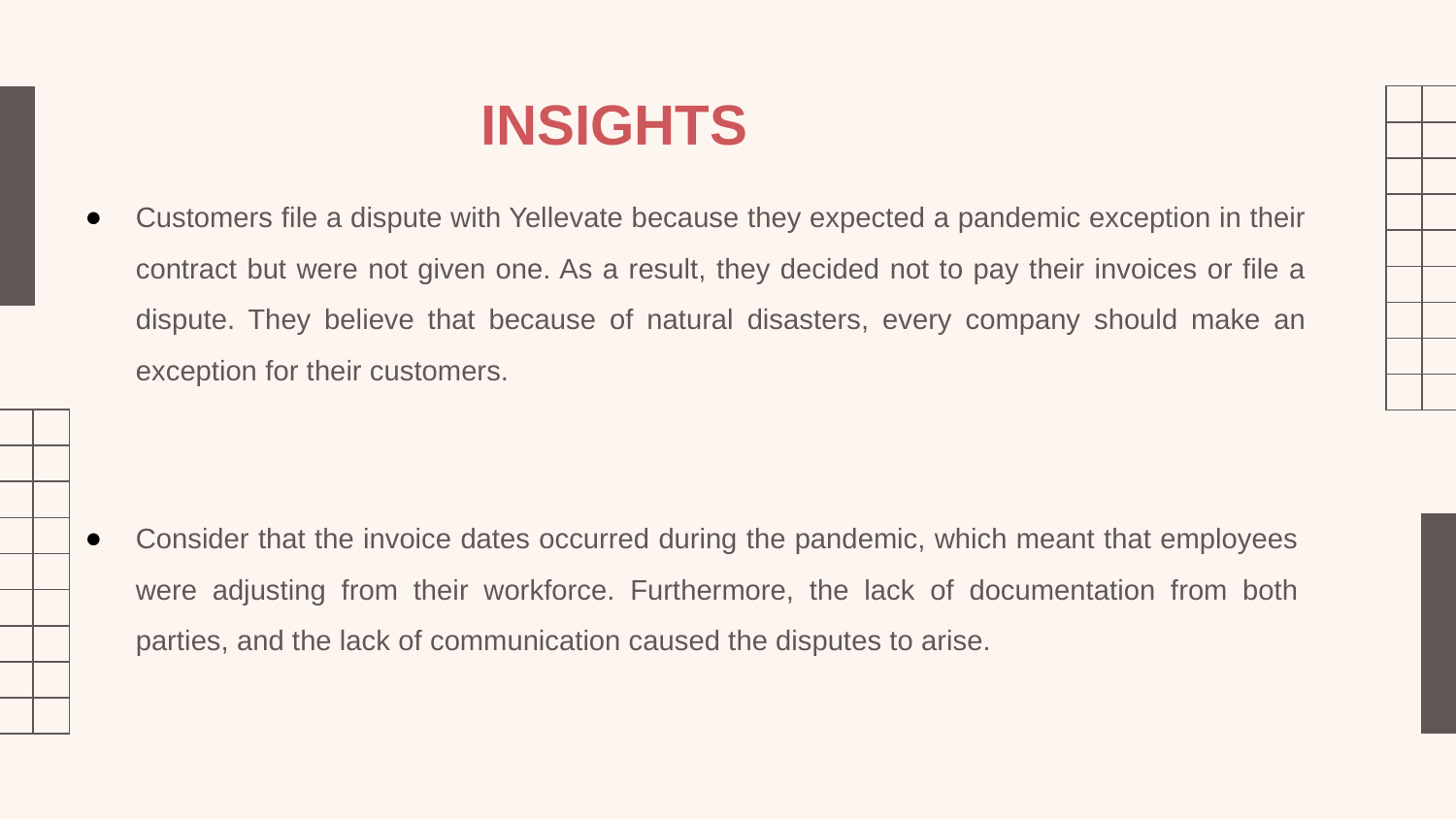

INSIGHTS
Customers file a dispute with Yellevate because they expected a pandemic exception in their contract but were not given one. As a result, they decided not to pay their invoices or file a dispute. They believe that because of natural disasters, every company should make an exception for their customers.
Consider that the invoice dates occurred during the pandemic, which meant that employees were adjusting from their workforce. Furthermore, the lack of documentation from both parties, and the lack of communication caused the disputes to arise.